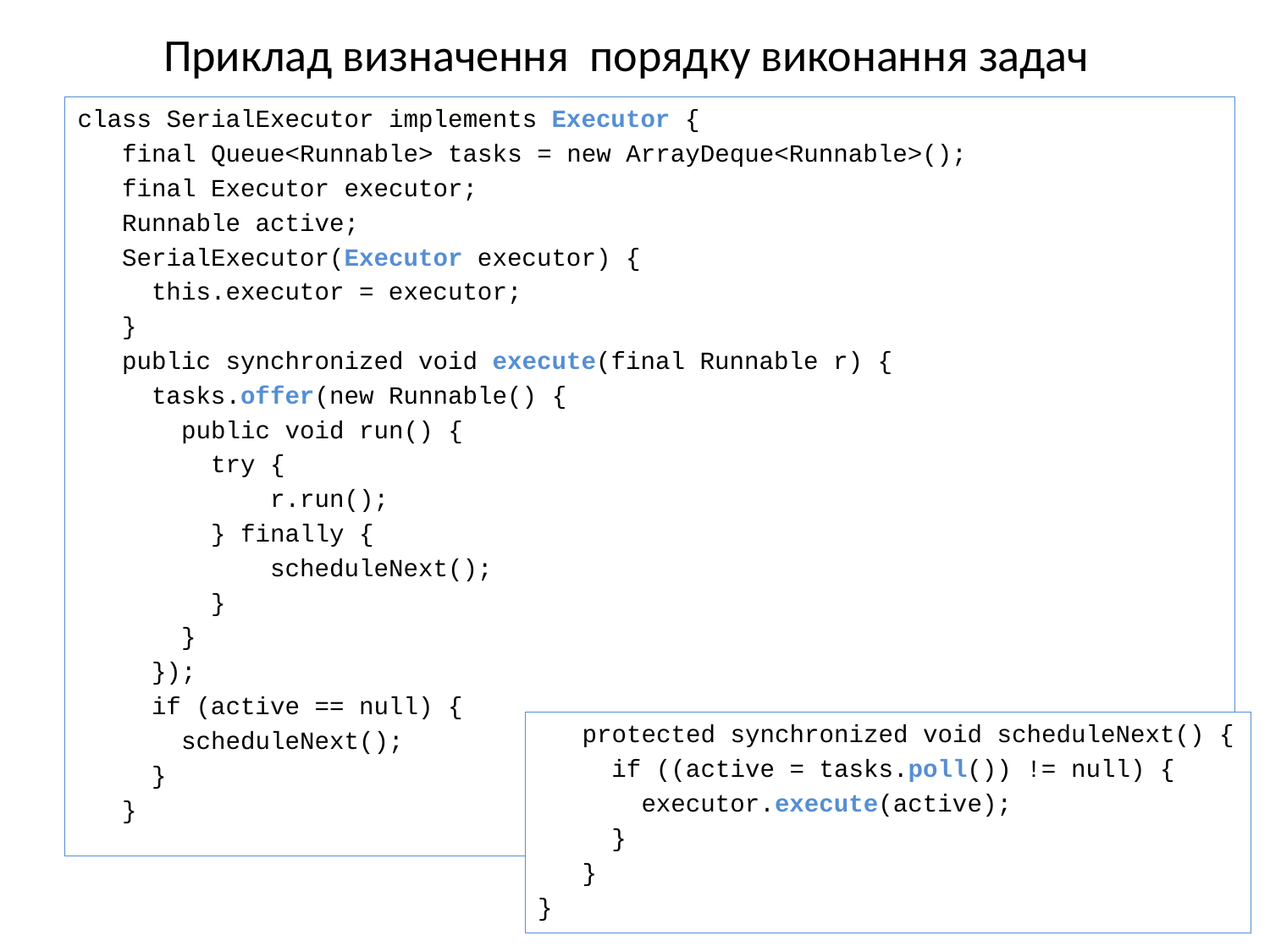

# Приклад визначення  порядку виконання задач
class SerialExecutor implements Executor {
   final Queue<Runnable> tasks = new ArrayDeque<Runnable>();
   final Executor executor;
   Runnable active;
   SerialExecutor(Executor executor) {
     this.executor = executor;
   }
   public synchronized void execute(final Runnable r) {
     tasks.offer(new Runnable() {
       public void run() {
         try {
             r.run();
         } finally {
             scheduleNext();
         }
       }
     });
     if (active == null) {
       scheduleNext();
     }
   }

   protected synchronized void scheduleNext() {
     if ((active = tasks.poll()) != null) {
       executor.execute(active);
     }
   }
}